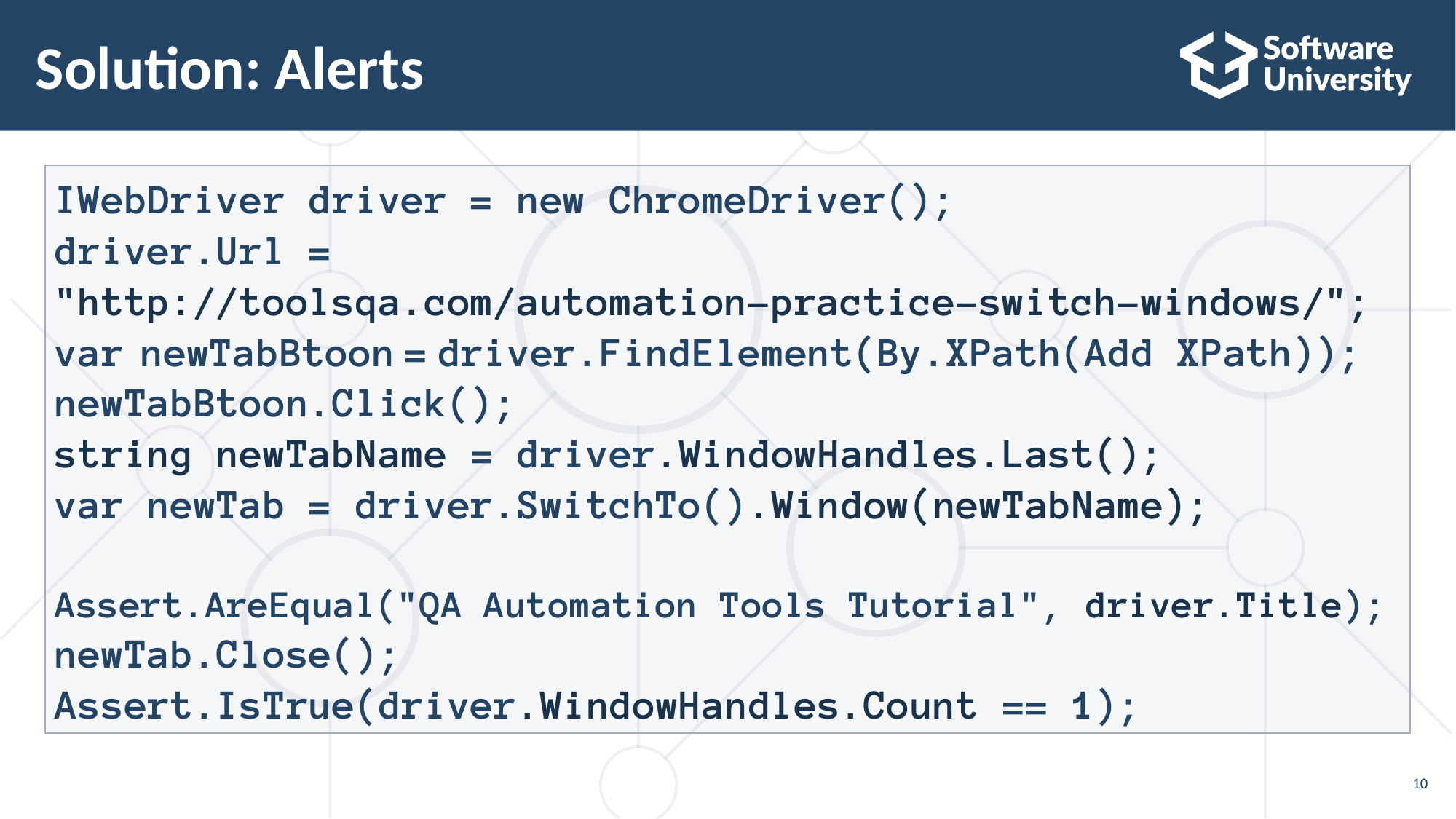

# Solution: Alerts
IWebDriver driver = new ChromeDriver();
driver.Url =
"http://toolsqa.com/automation-practice-switch-windows/";
var  newTabBtoon = driver.FindElement(By.XPath(Add XPath));
newTabBtoon.Click();
string newTabName = driver.WindowHandles.Last();
var newTab = driver.SwitchTo().Window(newTabName);

Assert.AreEqual("QA Automation Tools Tutorial", driver.Title);
newTab.Close();
Assert.IsTrue(driver.WindowHandles.Count == 1);
10